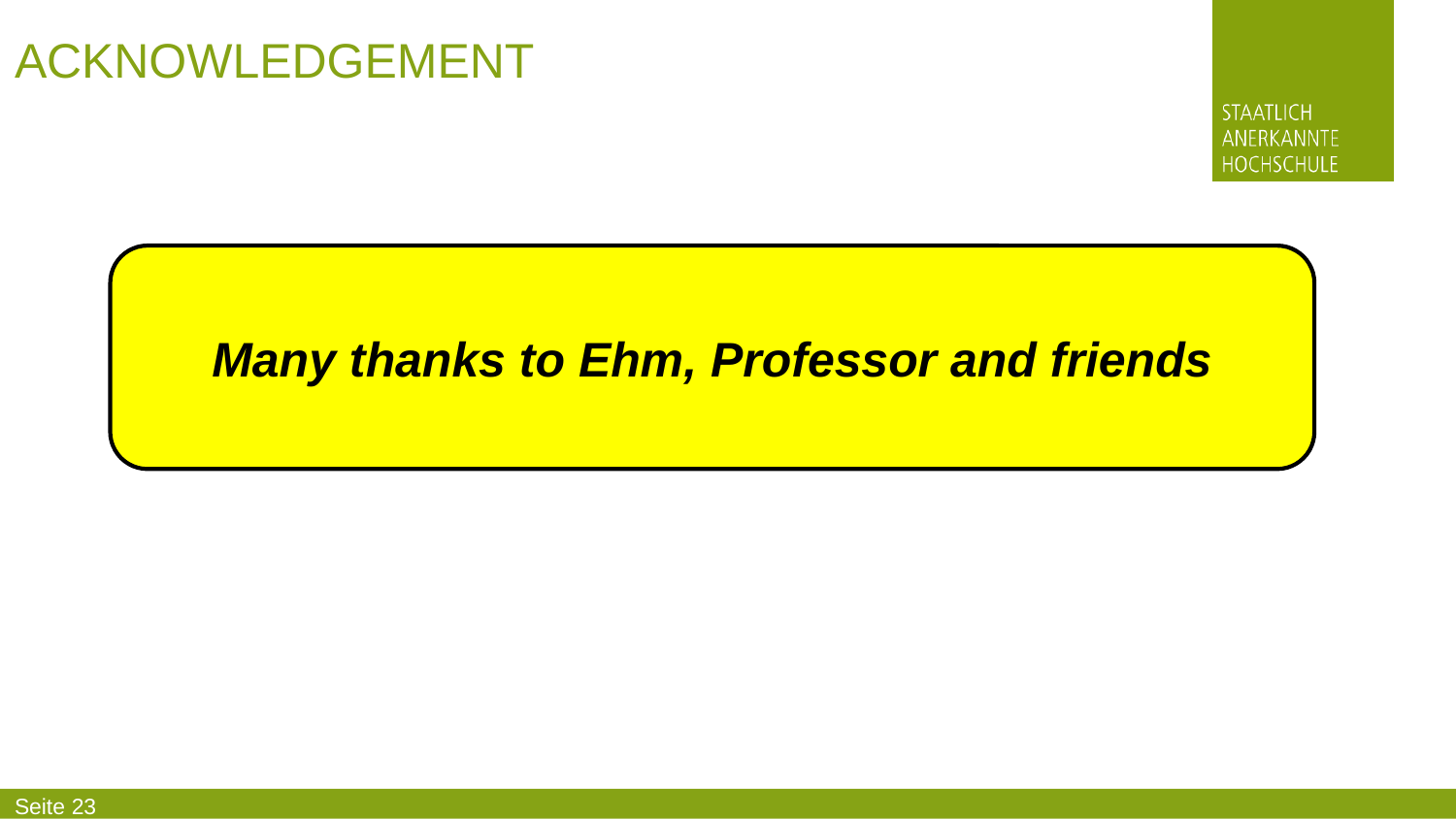

Acknowledgement
Many thanks to Ehm, Professor and friends
Seite 23